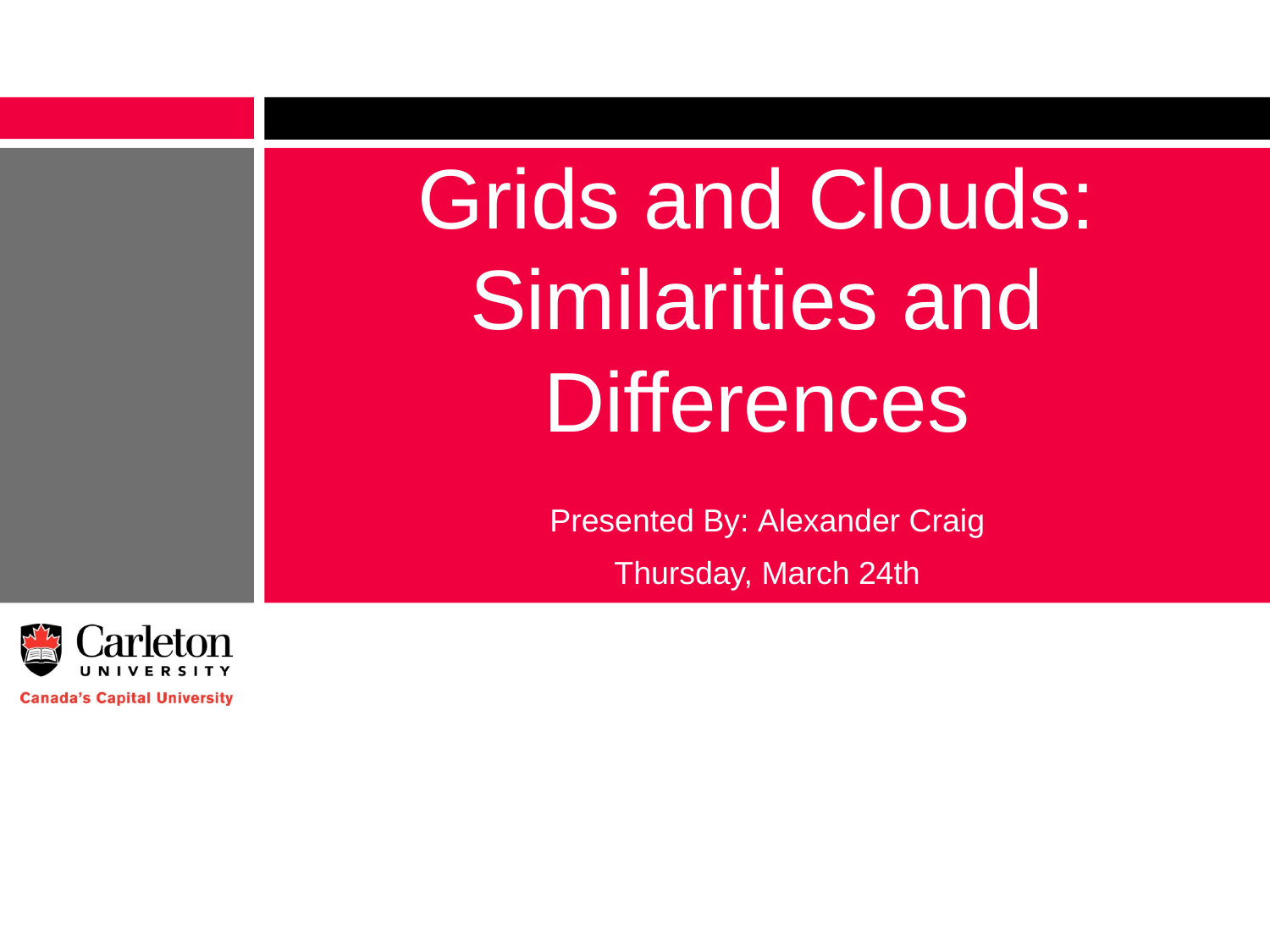

# Grids and Clouds: Similarities and Differences
Presented By: Alexander Craig
Thursday, March 24th